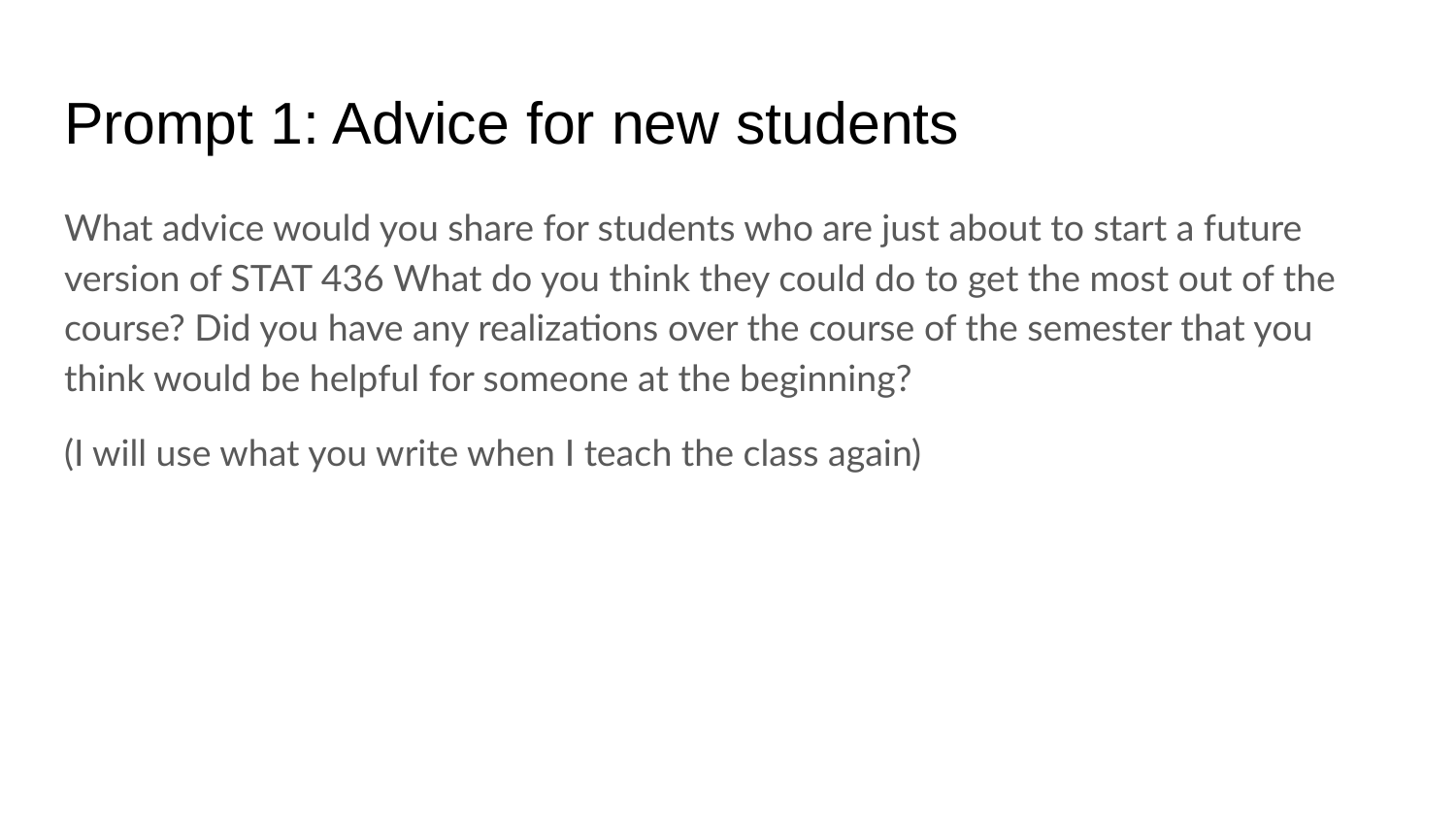

# Prompt 1: Advice for new students
What advice would you share for students who are just about to start a future version of STAT 436 What do you think they could do to get the most out of the course? Did you have any realizations over the course of the semester that you think would be helpful for someone at the beginning?
(I will use what you write when I teach the class again)